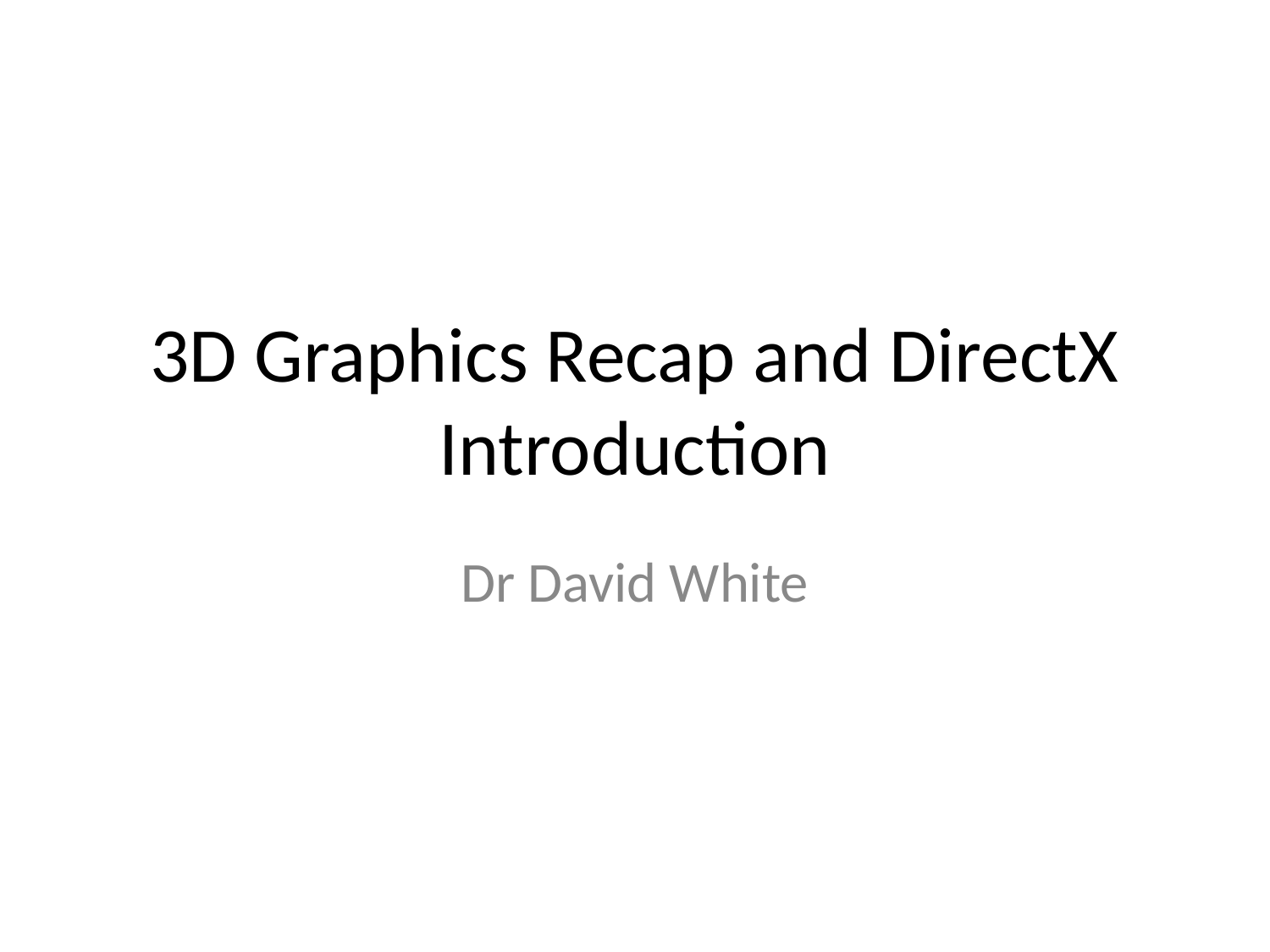

# 3D Graphics Recap and DirectX Introduction
Dr David White